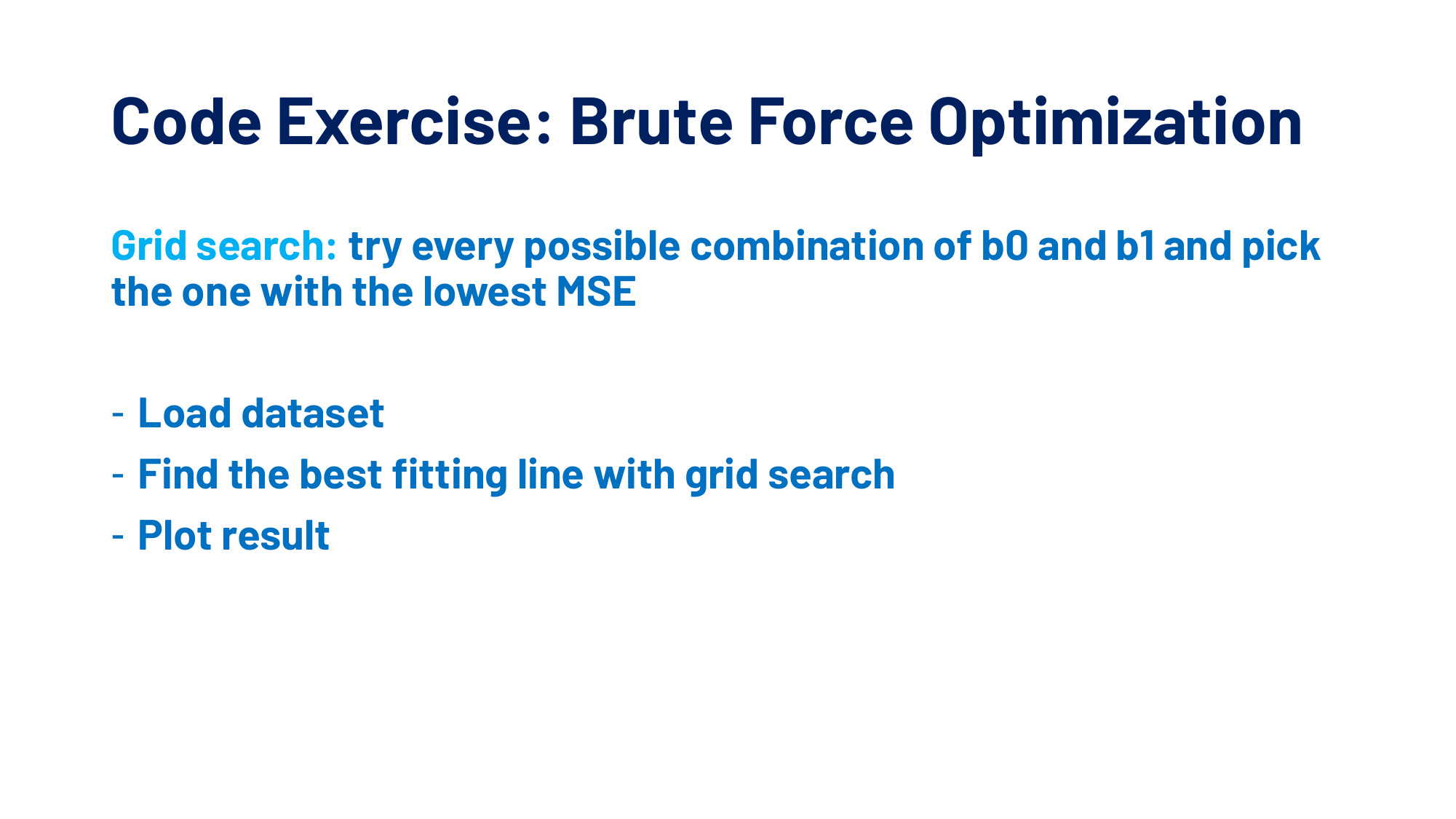

# Code Exercise: Brute Force Optimization
Grid search: try every possible combination of b0 and b1 and pick the one with the lowest MSE

Load dataset
Find the best fitting line with grid search
Plot result